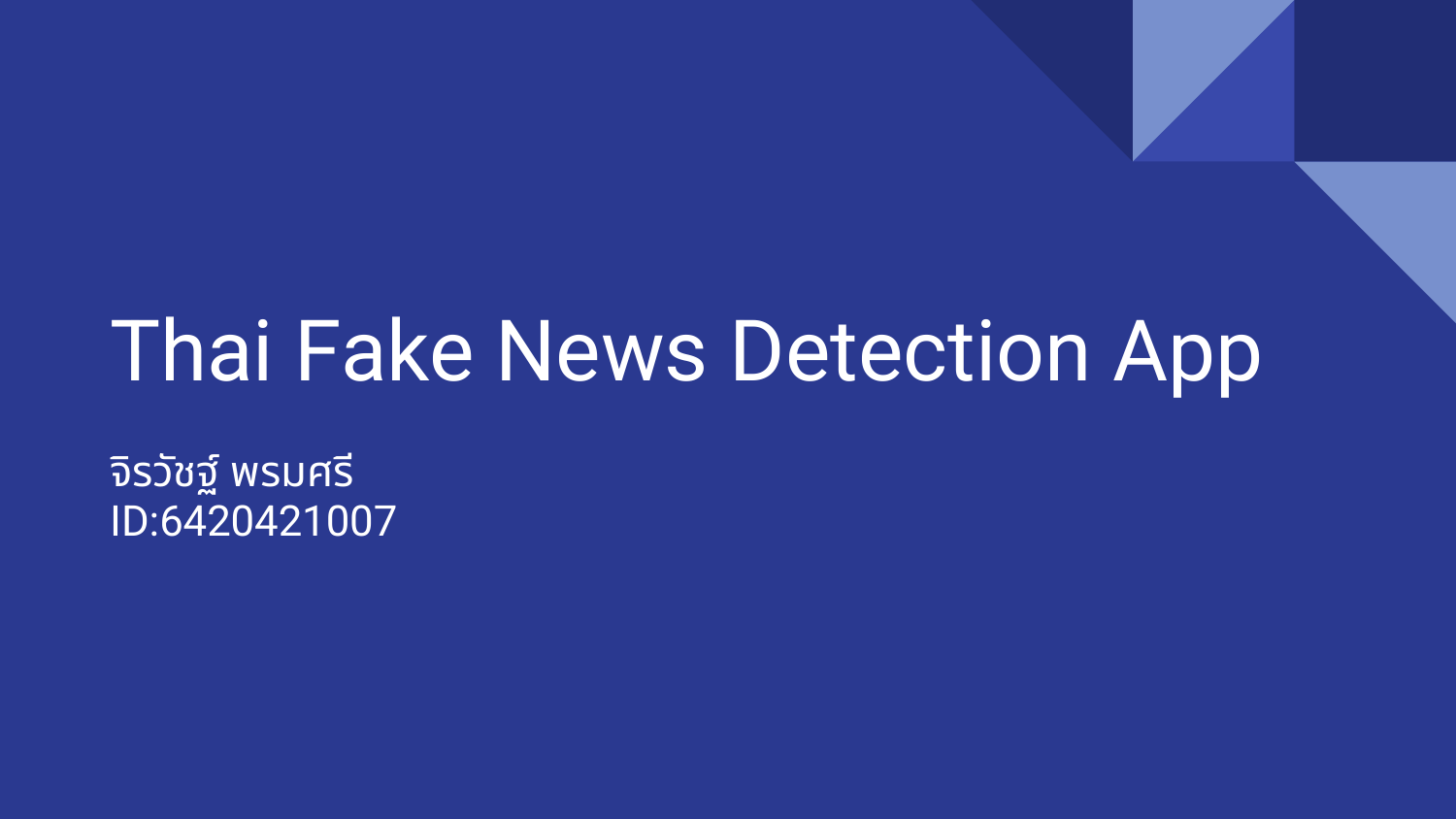

# Thai Fake News Detection App
จิรวัชฐ์ พรมศรี
ID:6420421007